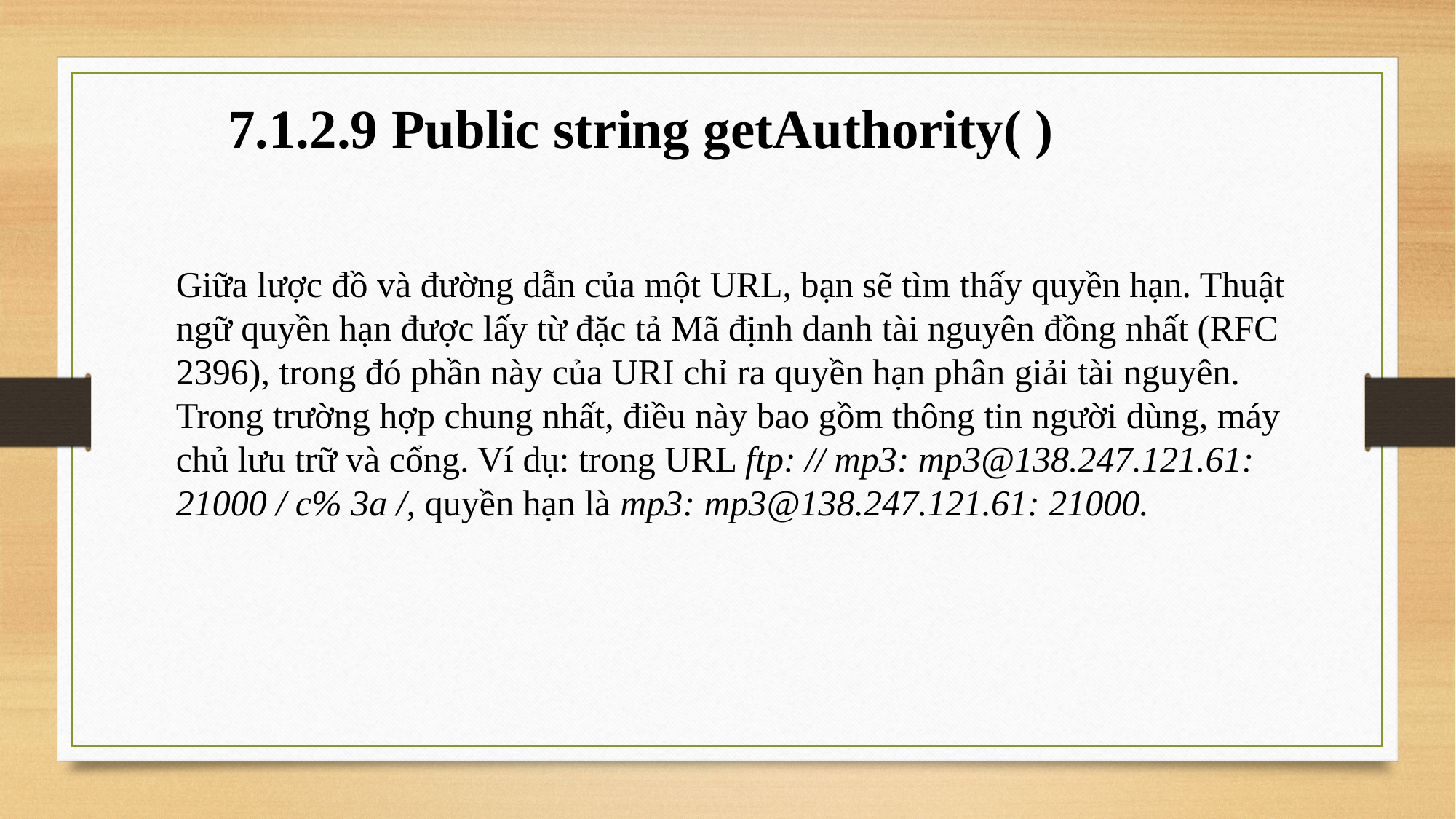

7.1.2.9 Public string getAuthority( )
Giữa lược đồ và đường dẫn của một URL, bạn sẽ tìm thấy quyền hạn. Thuật ngữ quyền hạn được lấy từ đặc tả Mã định danh tài nguyên đồng nhất (RFC 2396), trong đó phần này của URI chỉ ra quyền hạn phân giải tài nguyên. Trong trường hợp chung nhất, điều này bao gồm thông tin người dùng, máy chủ lưu trữ và cổng. Ví dụ: trong URL ftp: // mp3: mp3@138.247.121.61: 21000 / c% 3a /, quyền hạn là mp3: mp3@138.247.121.61: 21000.